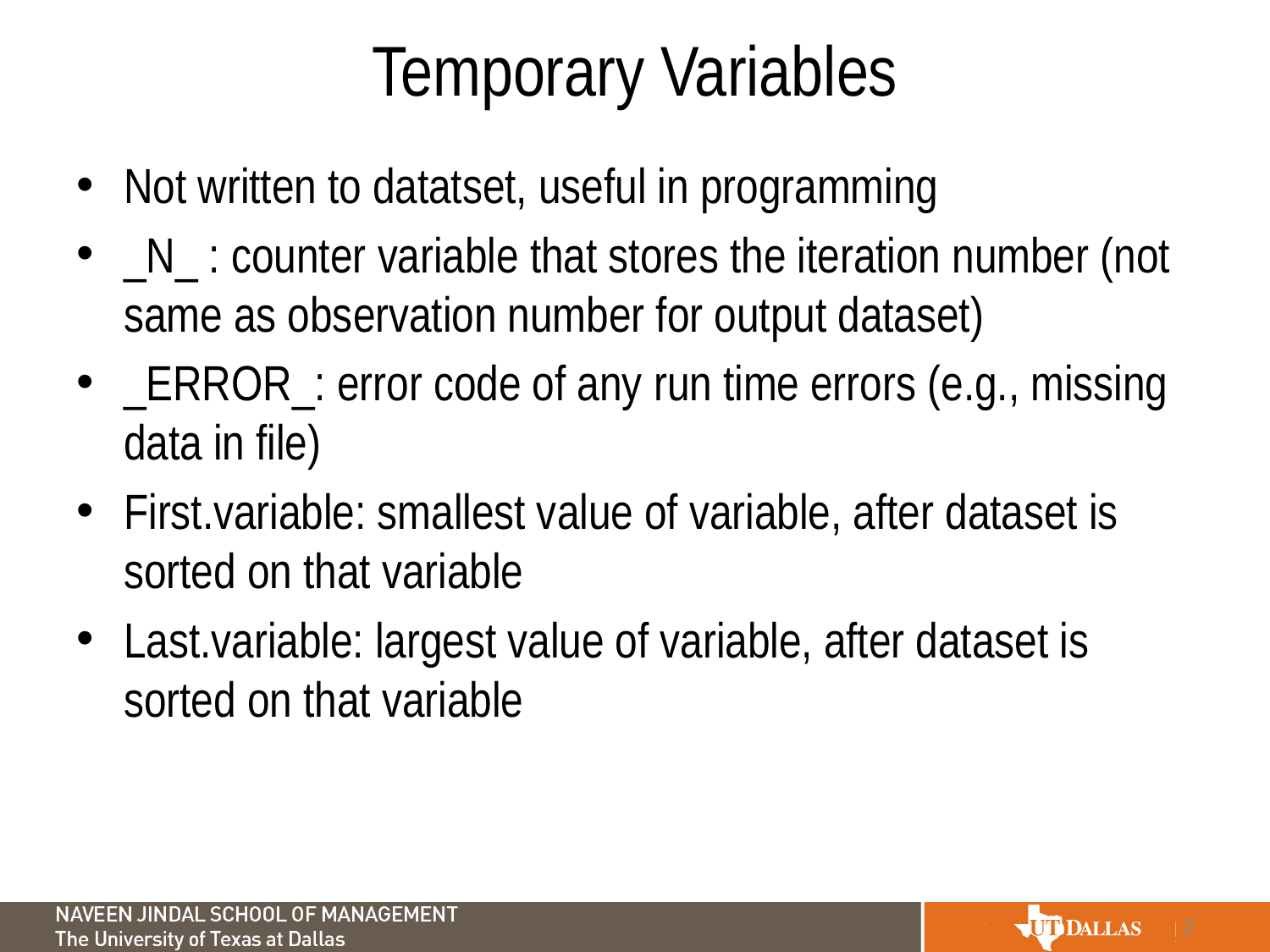

# Temporary Variables
Not written to datatset, useful in programming
_N_ : counter variable that stores the iteration number (not same as observation number for output dataset)
_ERROR_: error code of any run time errors (e.g., missing data in file)
First.variable: smallest value of variable, after dataset is sorted on that variable
Last.variable: largest value of variable, after dataset is sorted on that variable

2